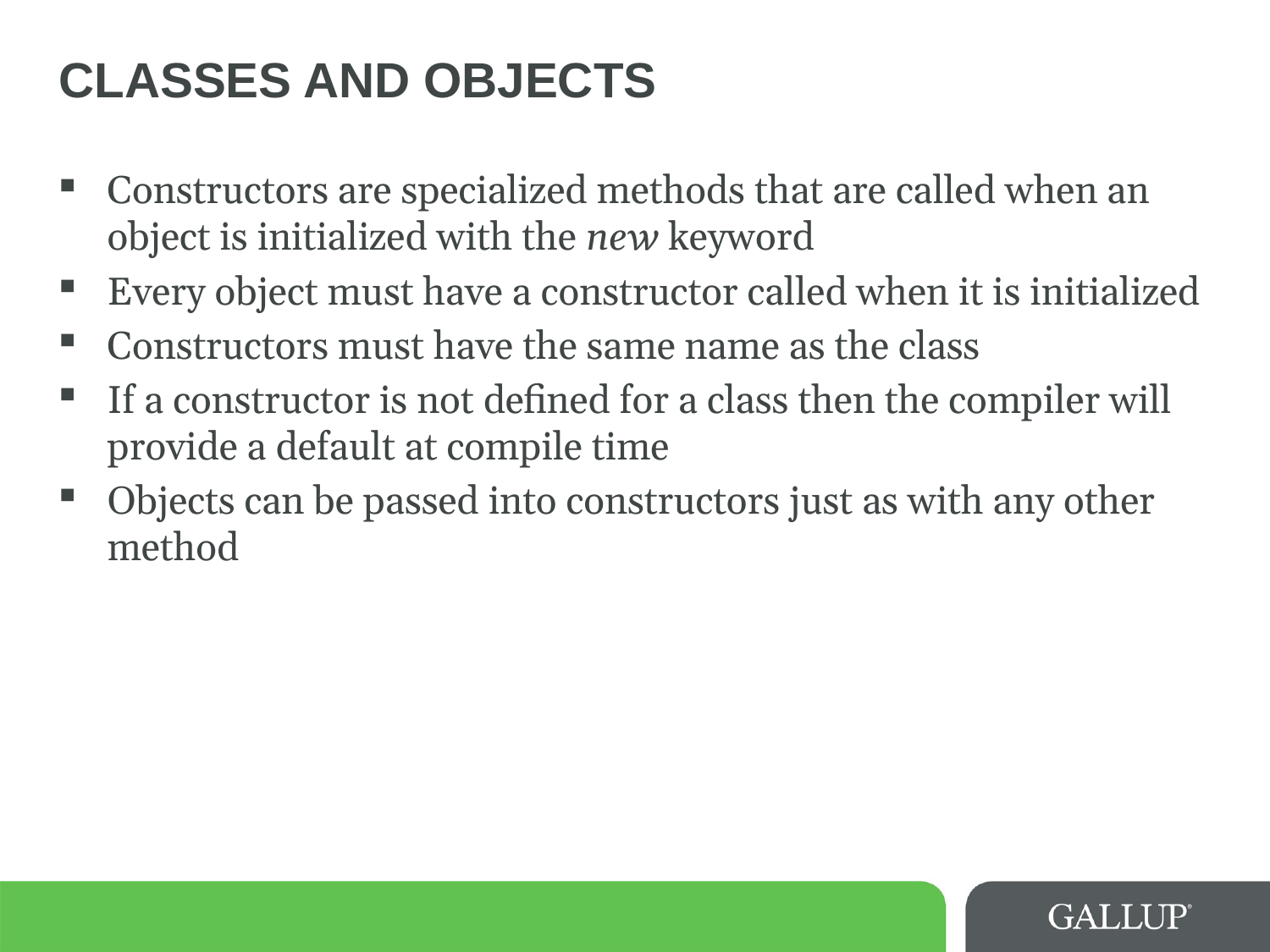

# Classes and Objects
Constructors are specialized methods that are called when an object is initialized with the new keyword
Every object must have a constructor called when it is initialized
Constructors must have the same name as the class
If a constructor is not defined for a class then the compiler will provide a default at compile time
Objects can be passed into constructors just as with any other method